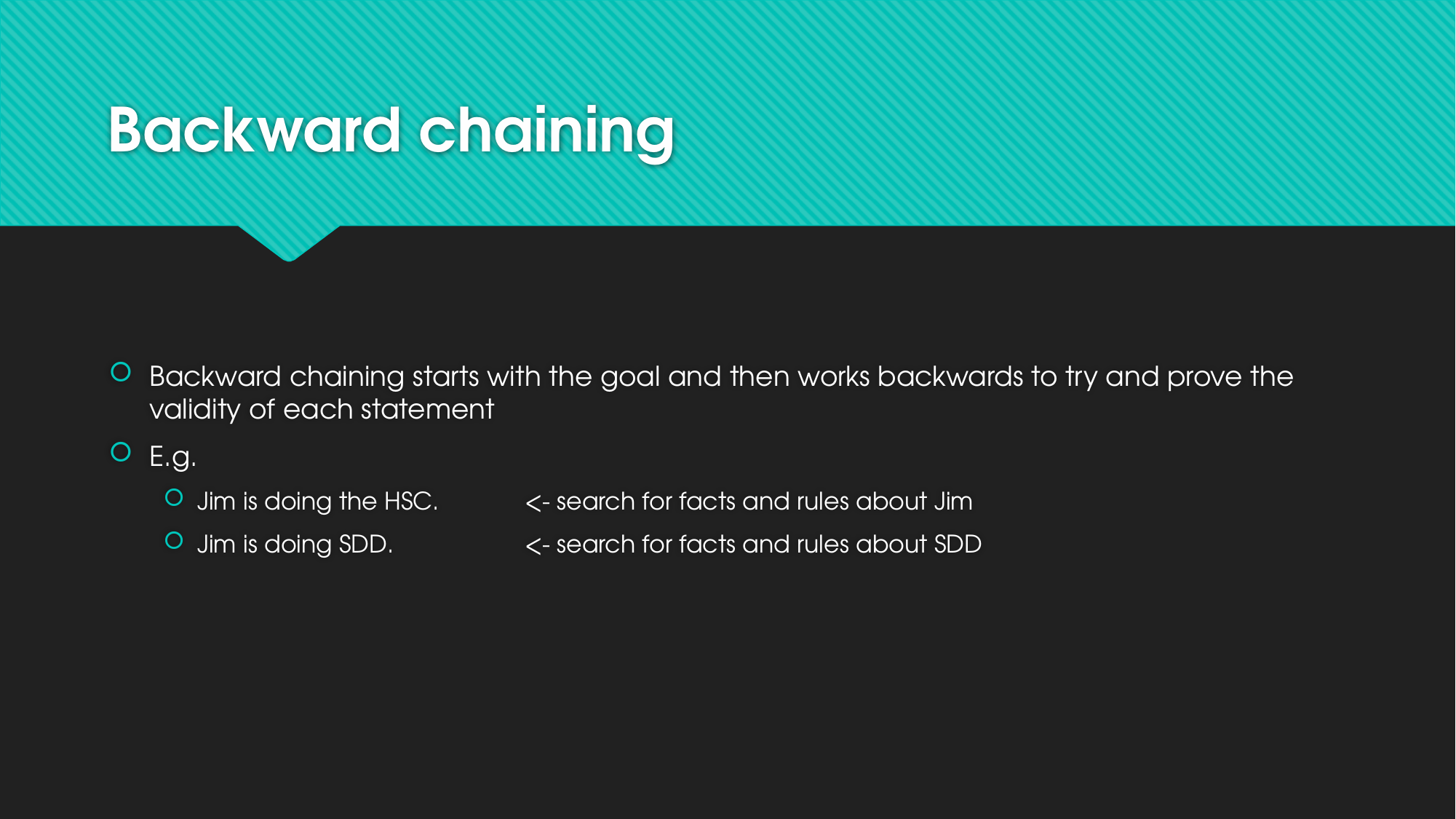

# Backward chaining
Backward chaining starts with the goal and then works backwards to try and prove the validity of each statement
E.g.
Jim is doing the HSC.	<- search for facts and rules about Jim
Jim is doing SDD.		<- search for facts and rules about SDD